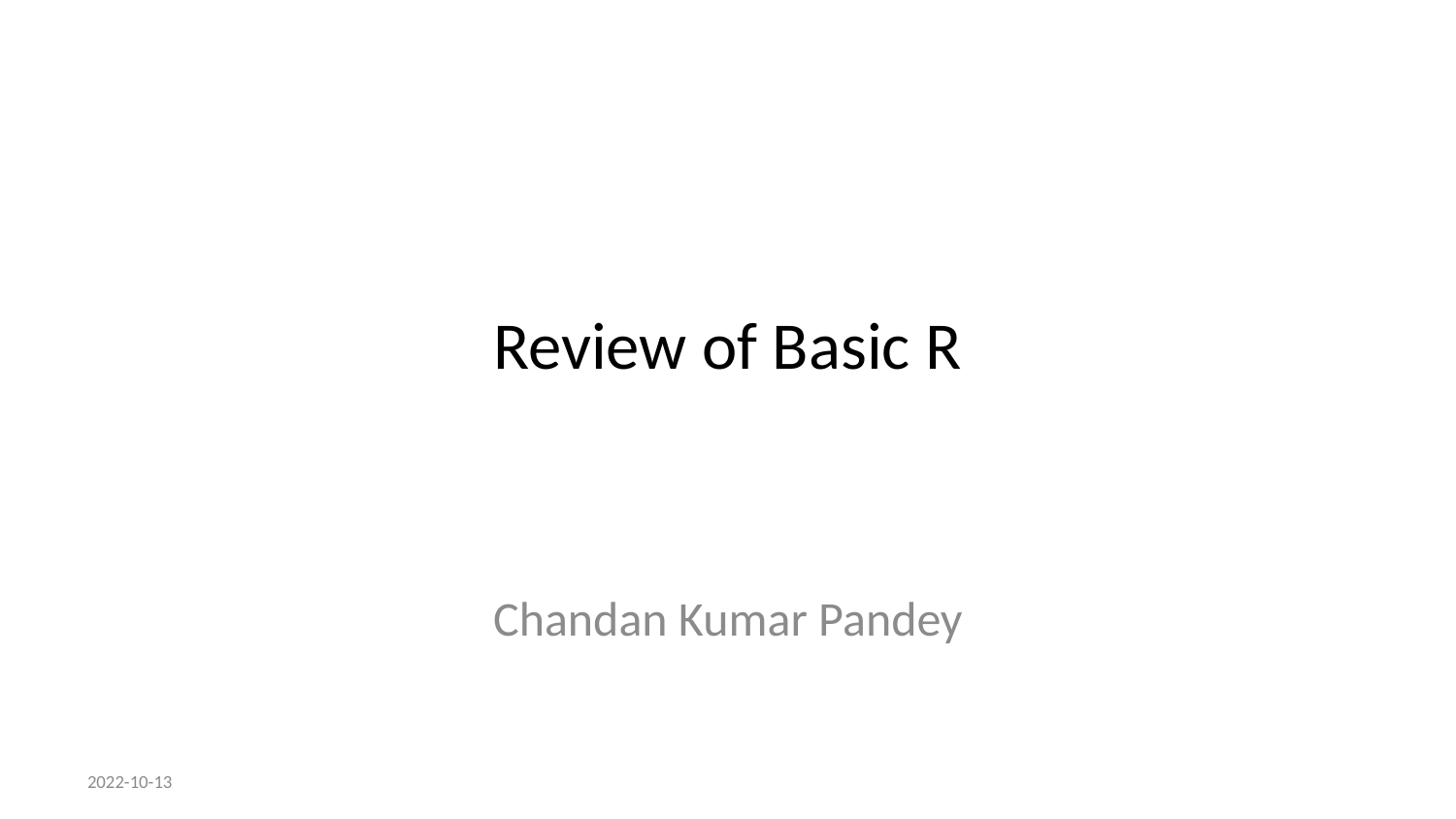

# Review of Basic R
Chandan Kumar Pandey
2022-10-13